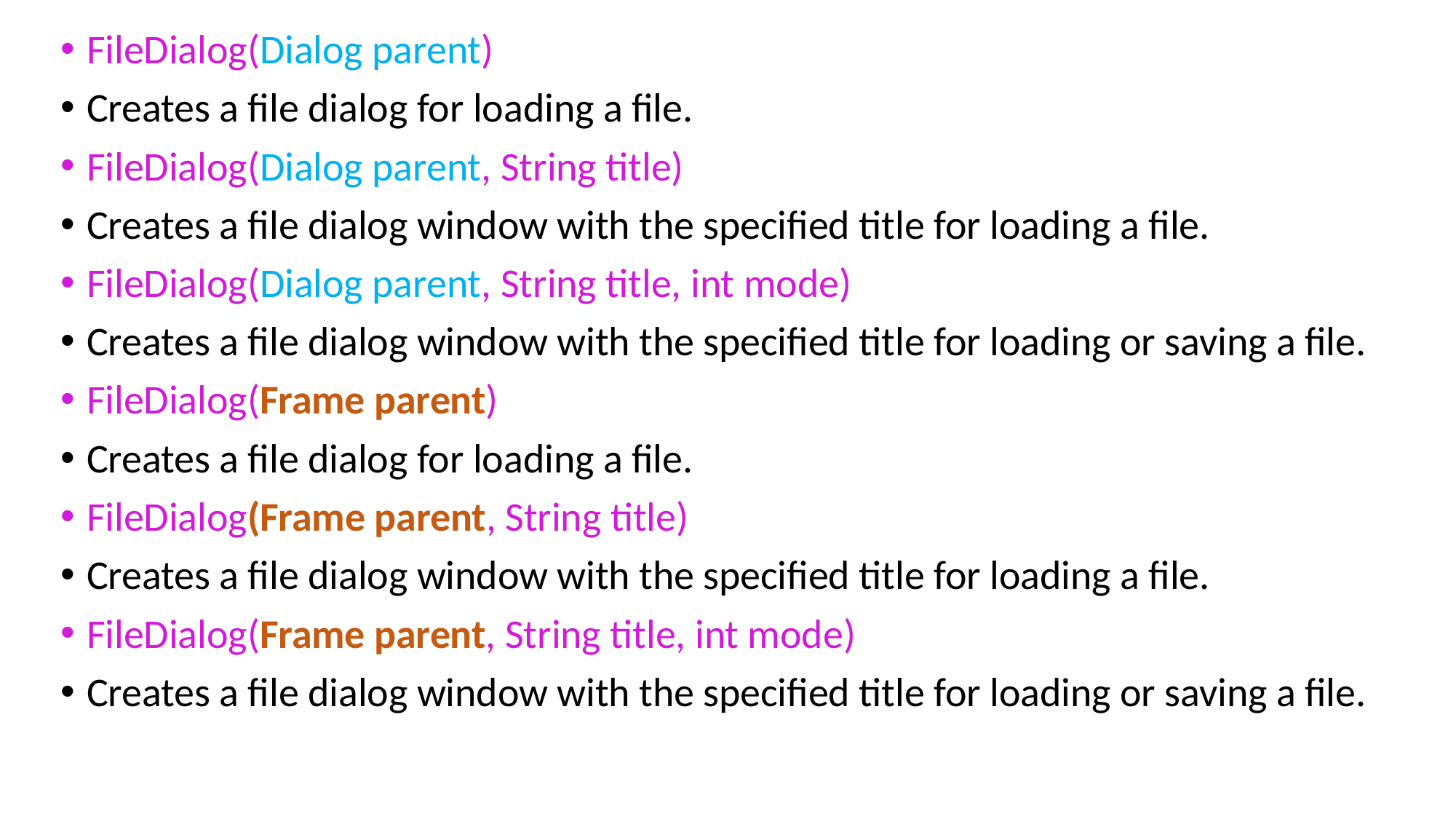

FileDialog(Dialog parent)
Creates a file dialog for loading a file.
FileDialog(Dialog parent, String title)
Creates a file dialog window with the specified title for loading a file.
FileDialog(Dialog parent, String title, int mode)
Creates a file dialog window with the specified title for loading or saving a file.
FileDialog(Frame parent)
Creates a file dialog for loading a file.
FileDialog(Frame parent, String title)
Creates a file dialog window with the specified title for loading a file.
FileDialog(Frame parent, String title, int mode)
Creates a file dialog window with the specified title for loading or saving a file.